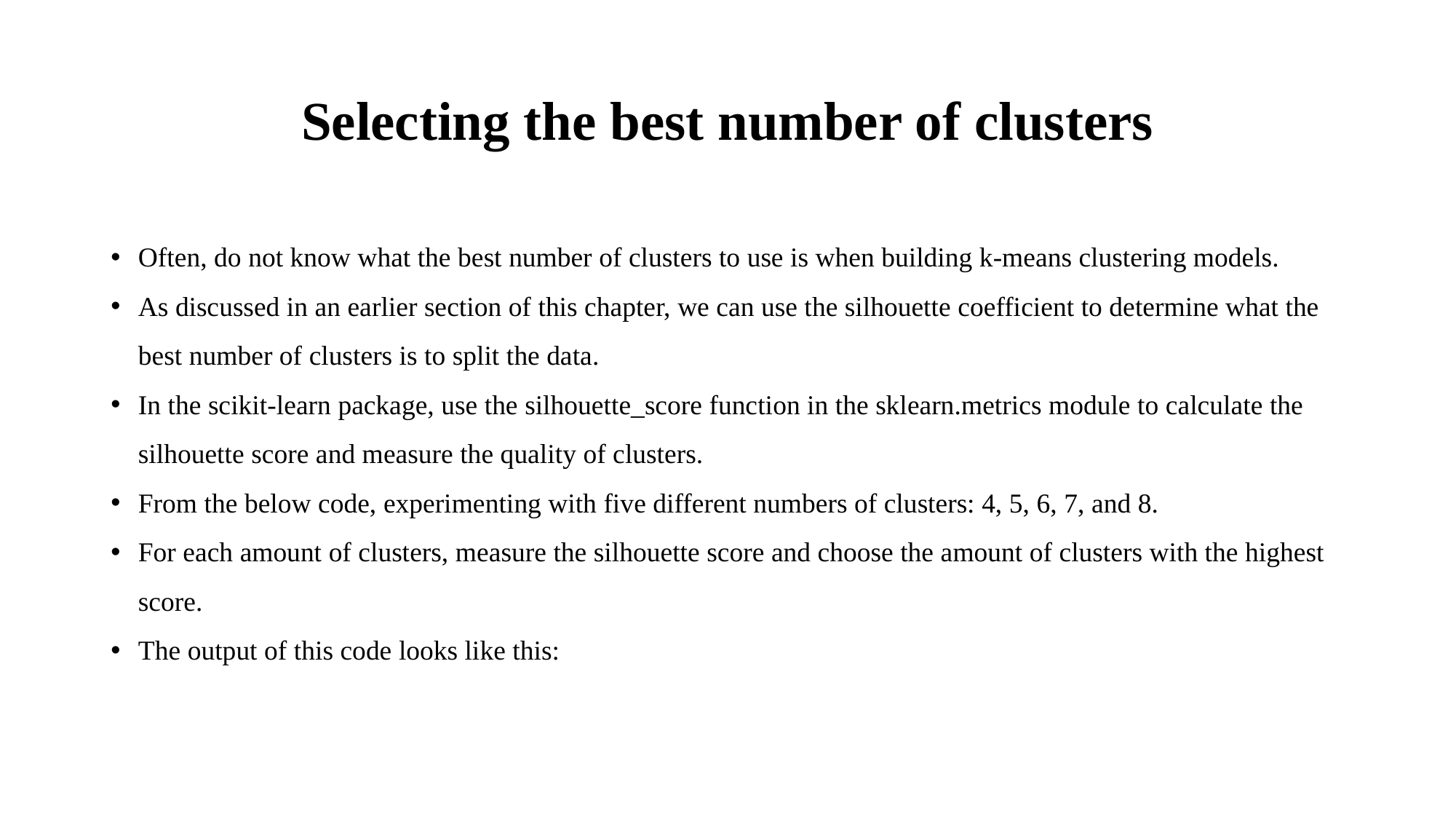

# Selecting the best number of clusters
Often, do not know what the best number of clusters to use is when building k-means clustering models.
As discussed in an earlier section of this chapter, we can use the silhouette coefficient to determine what the best number of clusters is to split the data.
In the scikit-learn package, use the silhouette_score function in the sklearn.metrics module to calculate the silhouette score and measure the quality of clusters.
From the below code, experimenting with five different numbers of clusters: 4, 5, 6, 7, and 8.
For each amount of clusters, measure the silhouette score and choose the amount of clusters with the highest score.
The output of this code looks like this: